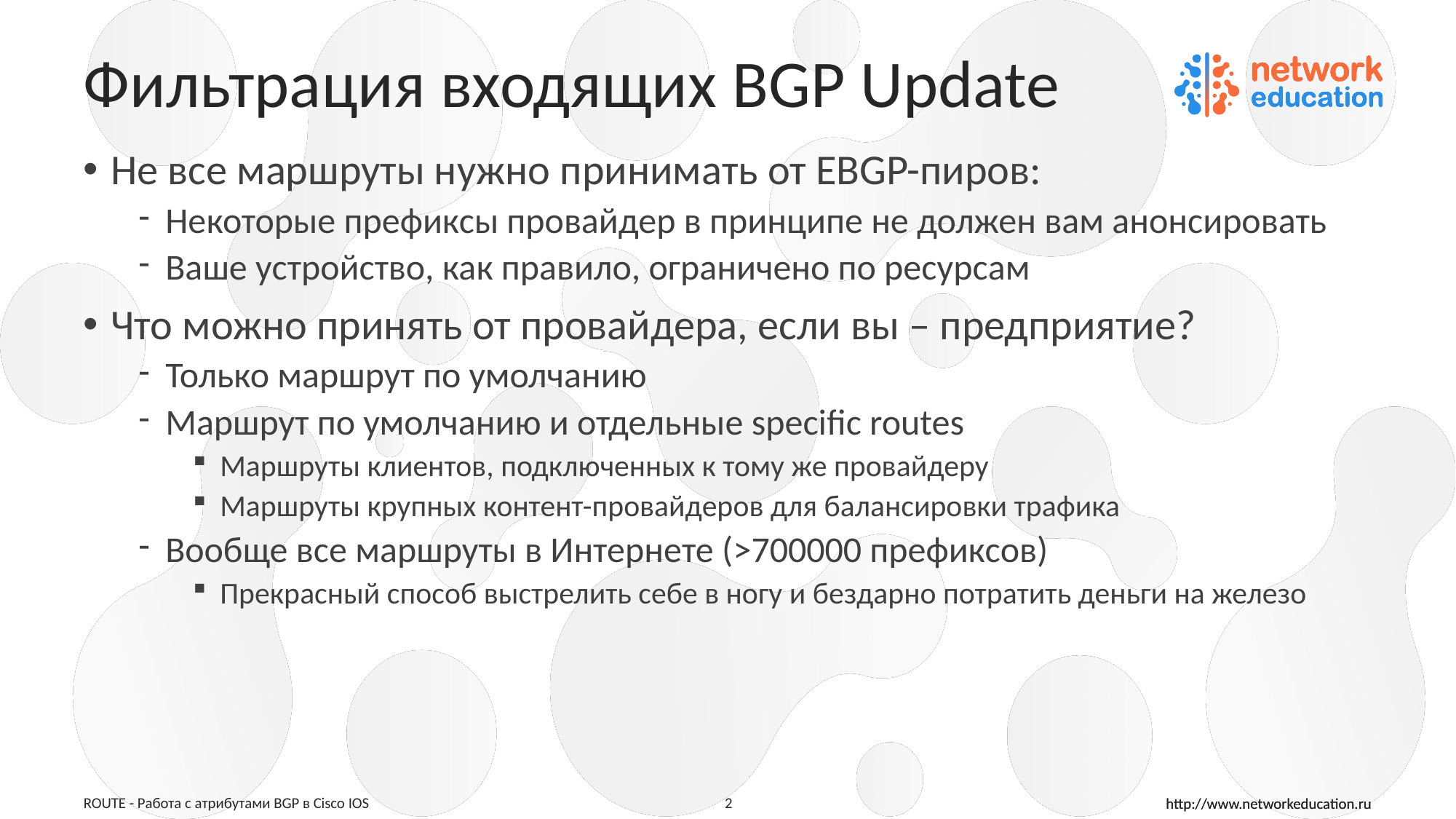

# Фильтрация входящих BGP Update
Не все маршруты нужно принимать от EBGP-пиров:
Некоторые префиксы провайдер в принципе не должен вам анонсировать
Ваше устройство, как правило, ограничено по ресурсам
Что можно принять от провайдера, если вы – предприятие?
Только маршрут по умолчанию
Маршрут по умолчанию и отдельные specific routes
Маршруты клиентов, подключенных к тому же провайдеру
Маршруты крупных контент-провайдеров для балансировки трафика
Вообще все маршруты в Интернете (>700000 префиксов)
Прекрасный способ выстрелить себе в ногу и бездарно потратить деньги на железо
ROUTE - Работа с атрибутами BGP в Cisco IOS